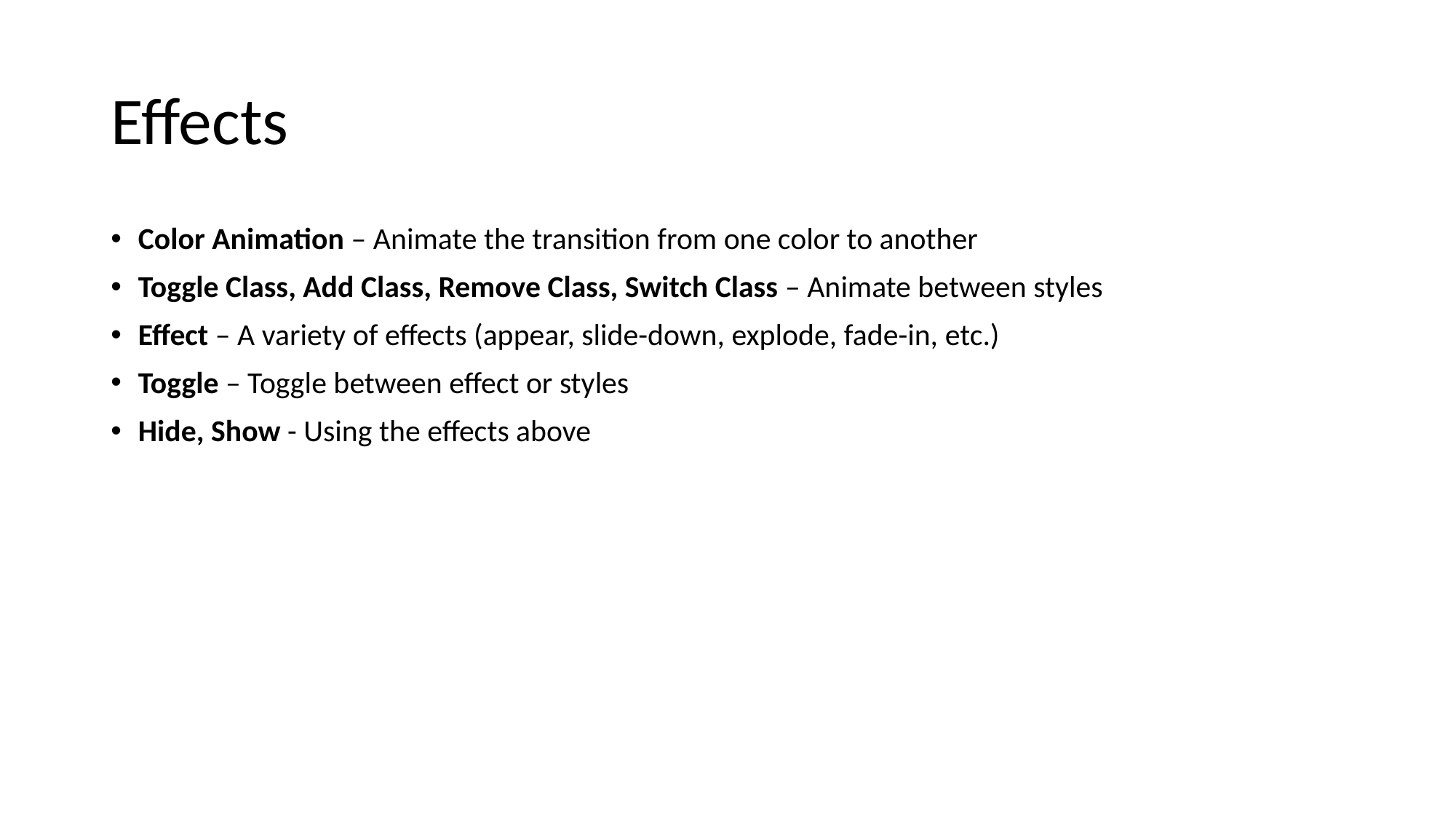

# Effects
Color Animation – Animate the transition from one color to another
Toggle Class, Add Class, Remove Class, Switch Class – Animate between styles
Effect – A variety of effects (appear, slide-down, explode, fade-in, etc.)
Toggle – Toggle between effect or styles
Hide, Show - Using the effects above